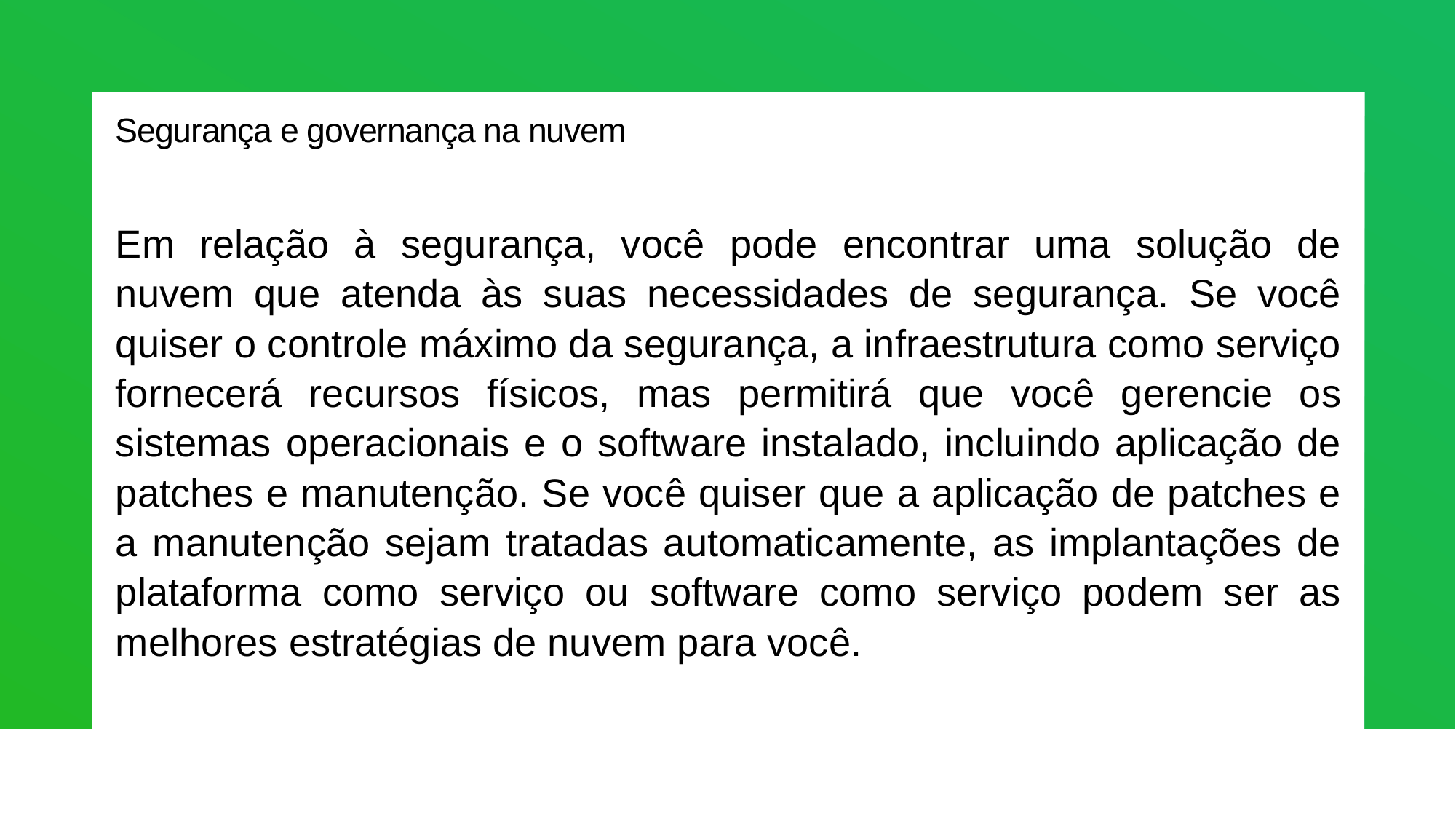

# Segurança e governança na nuvem
Em relação à segurança, você pode encontrar uma solução de nuvem que atenda às suas necessidades de segurança. Se você quiser o controle máximo da segurança, a infraestrutura como serviço fornecerá recursos físicos, mas permitirá que você gerencie os sistemas operacionais e o software instalado, incluindo aplicação de patches e manutenção. Se você quiser que a aplicação de patches e a manutenção sejam tratadas automaticamente, as implantações de plataforma como serviço ou software como serviço podem ser as melhores estratégias de nuvem para você.